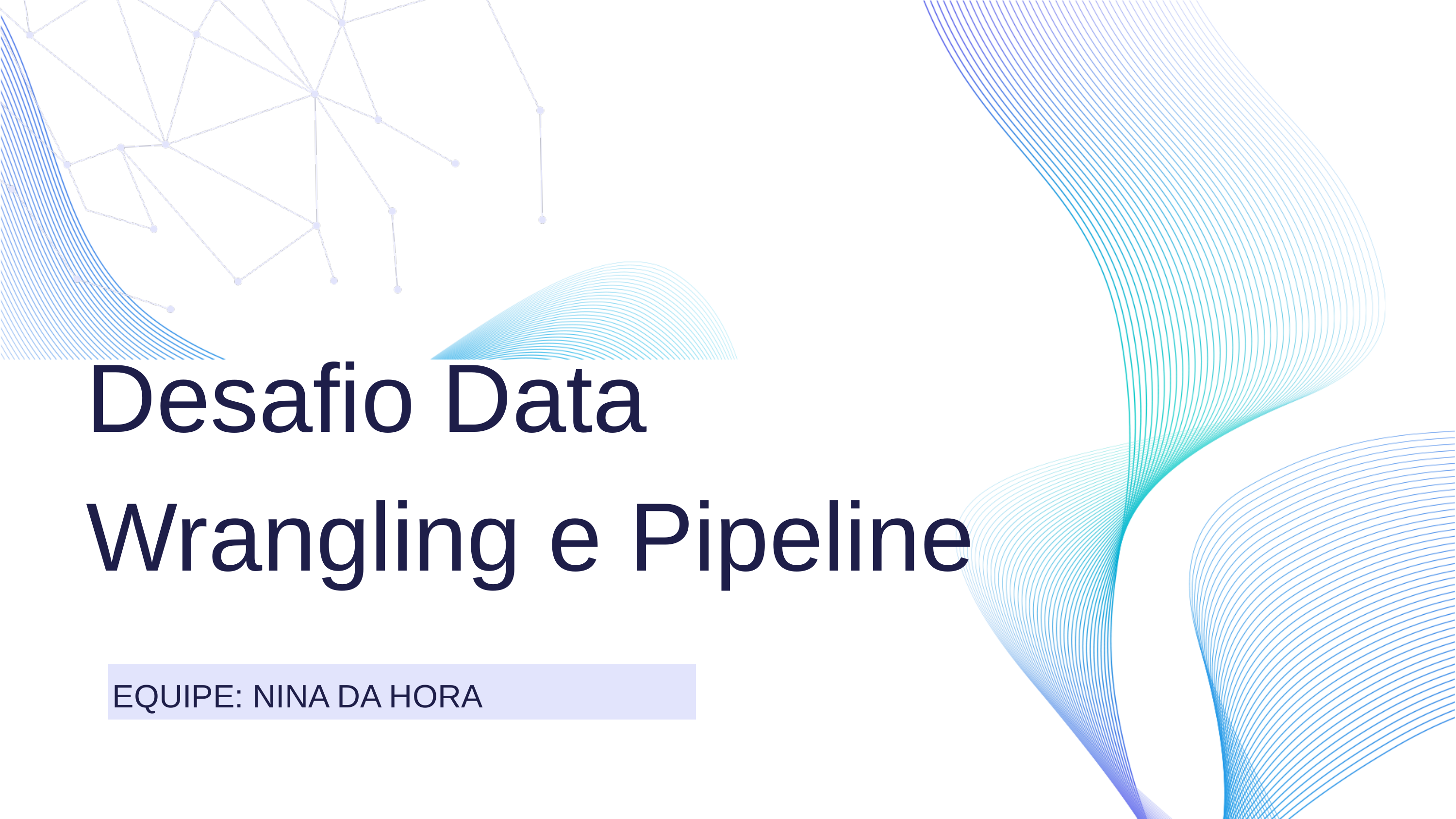

Desafio Data Wrangling e Pipeline

EQUIPE: NINA DA HORA